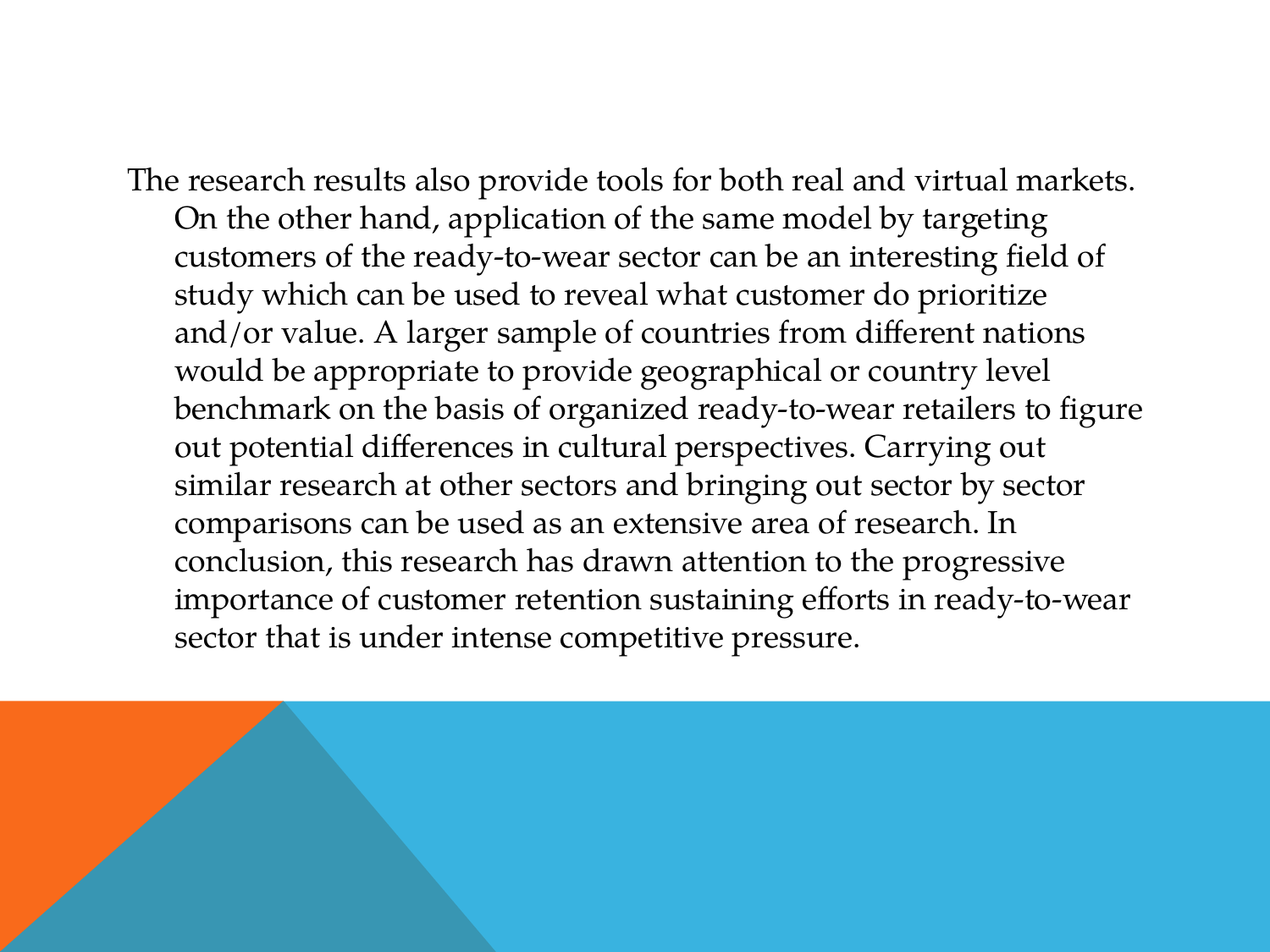

The research results also provide tools for both real and virtual markets. On the other hand, application of the same model by targeting customers of the ready-to-wear sector can be an interesting field of study which can be used to reveal what customer do prioritize and/or value. A larger sample of countries from different nations would be appropriate to provide geographical or country level benchmark on the basis of organized ready-to-wear retailers to figure out potential differences in cultural perspectives. Carrying out similar research at other sectors and bringing out sector by sector comparisons can be used as an extensive area of research. In conclusion, this research has drawn attention to the progressive importance of customer retention sustaining efforts in ready-to-wear sector that is under intense competitive pressure.